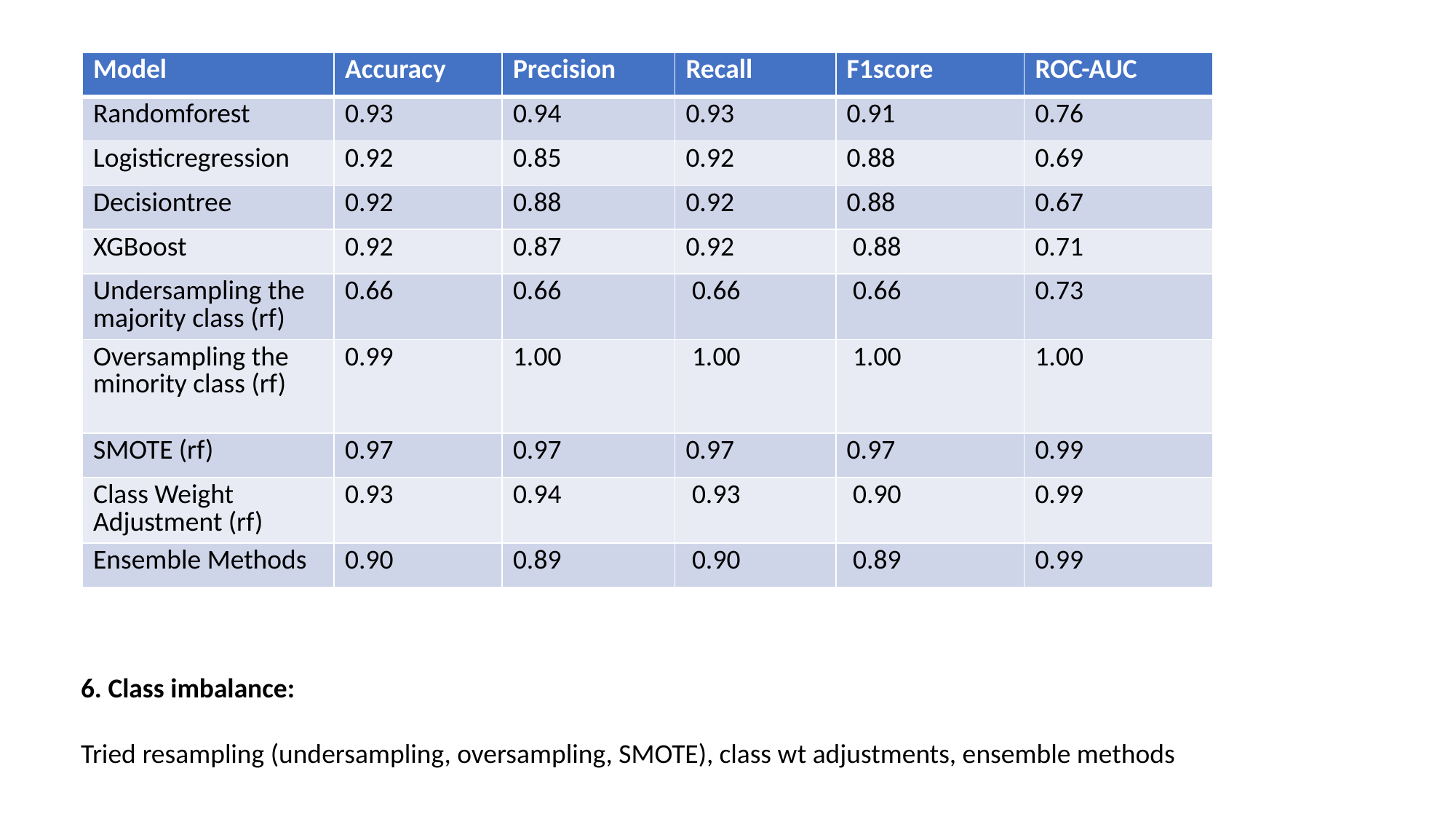

| Model | Accuracy | Precision | Recall | F1score | ROC-AUC |
| --- | --- | --- | --- | --- | --- |
| Randomforest | 0.93 | 0.94 | 0.93 | 0.91 | 0.76 |
| Logisticregression | 0.92 | 0.85 | 0.92 | 0.88 | 0.69 |
| Decisiontree | 0.92 | 0.88 | 0.92 | 0.88 | 0.67 |
| XGBoost | 0.92 | 0.87 | 0.92 | 0.88 | 0.71 |
| Undersampling the majority class (rf) | 0.66 | 0.66 | 0.66 | 0.66 | 0.73 |
| Oversampling the minority class (rf) | 0.99 | 1.00 | 1.00 | 1.00 | 1.00 |
| SMOTE (rf) | 0.97 | 0.97 | 0.97 | 0.97 | 0.99 |
| Class Weight Adjustment (rf) | 0.93 | 0.94 | 0.93 | 0.90 | 0.99 |
| Ensemble Methods | 0.90 | 0.89 | 0.90 | 0.89 | 0.99 |
6. Class imbalance:
Tried resampling (undersampling, oversampling, SMOTE), class wt adjustments, ensemble methods